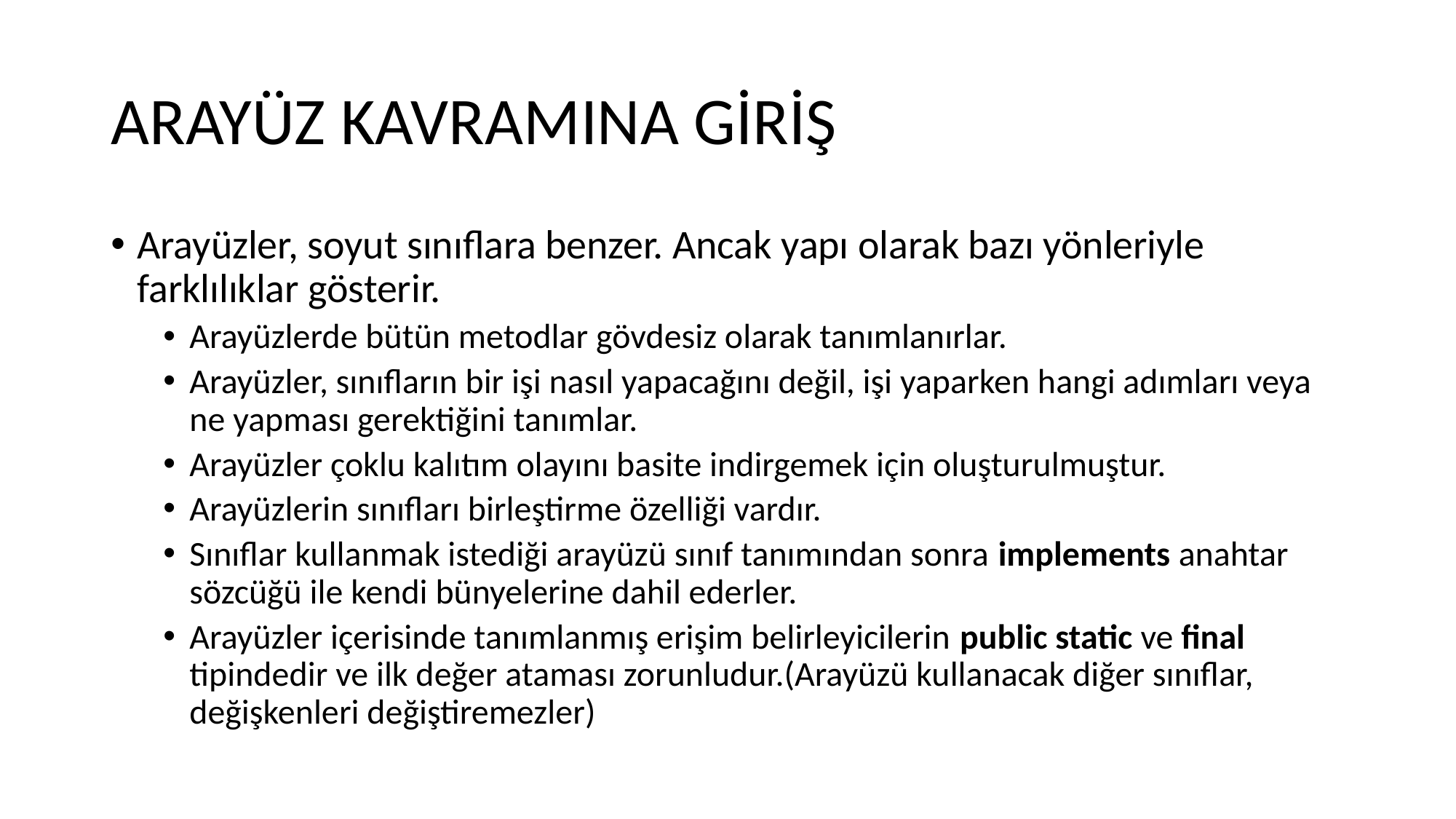

# ARAYÜZ KAVRAMINA GİRİŞ
Arayüzler, soyut sınıflara benzer. Ancak yapı olarak bazı yönleriyle farklılıklar gösterir.
Arayüzlerde bütün metodlar gövdesiz olarak tanımlanırlar.
Arayüzler, sınıfların bir işi nasıl yapacağını değil, işi yaparken hangi adımları veya ne yapması gerektiğini tanımlar.
Arayüzler çoklu kalıtım olayını basite indirgemek için oluşturulmuştur.
Arayüzlerin sınıfları birleştirme özelliği vardır.
Sınıflar kullanmak istediği arayüzü sınıf tanımından sonra implements anahtar sözcüğü ile kendi bünyelerine dahil ederler.
Arayüzler içerisinde tanımlanmış erişim belirleyicilerin public static ve final tipindedir ve ilk değer ataması zorunludur.(Arayüzü kullanacak diğer sınıflar, değişkenleri değiştiremezler)